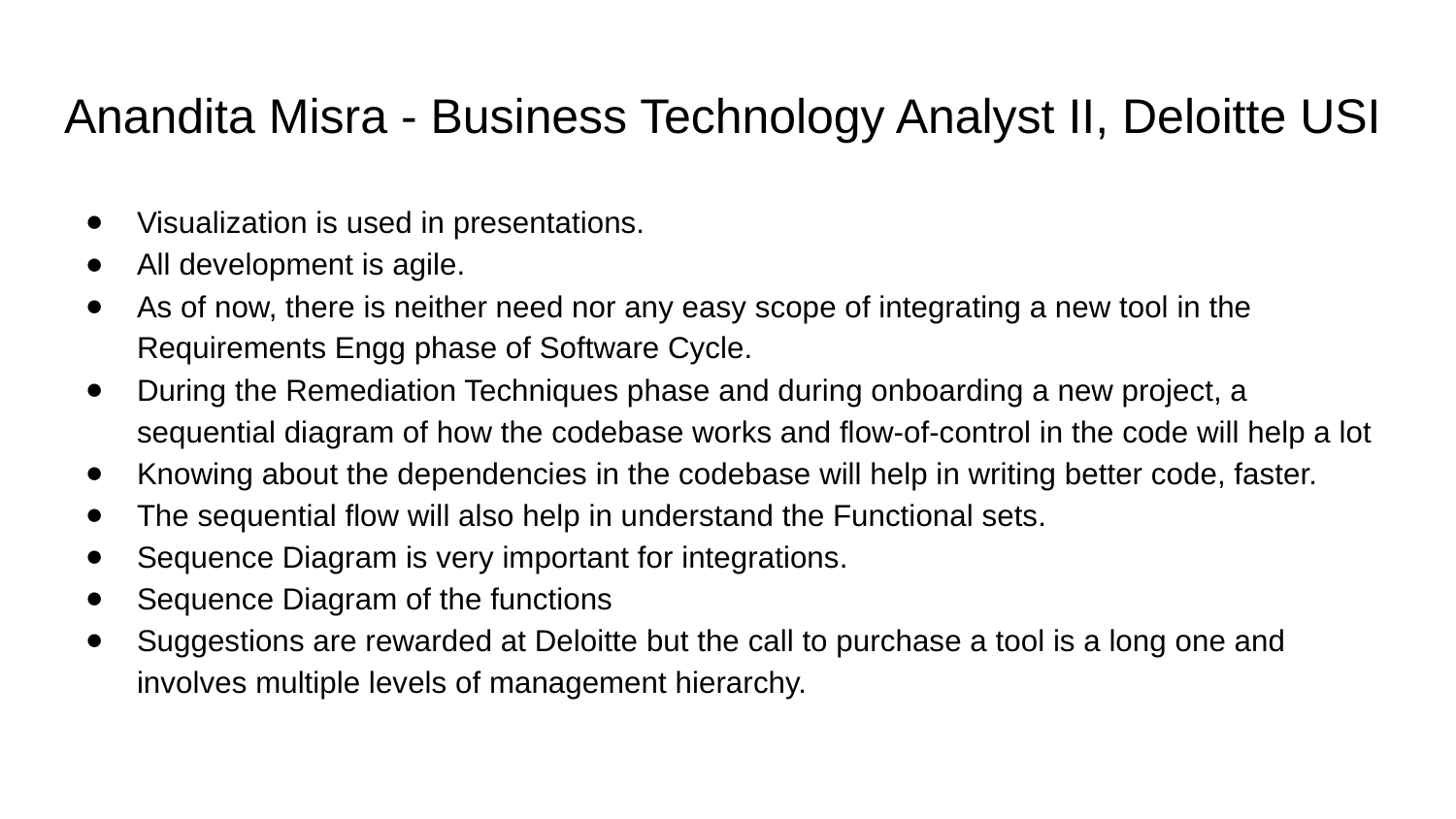

# Anandita Misra - Business Technology Analyst II, Deloitte USI

Visualization is used in presentations.
All development is agile.
As of now, there is neither need nor any easy scope of integrating a new tool in the Requirements Engg phase of Software Cycle.
During the Remediation Techniques phase and during onboarding a new project, a sequential diagram of how the codebase works and flow-of-control in the code will help a lot
Knowing about the dependencies in the codebase will help in writing better code, faster.
The sequential flow will also help in understand the Functional sets.
Sequence Diagram is very important for integrations.
Sequence Diagram of the functions
Suggestions are rewarded at Deloitte but the call to purchase a tool is a long one and involves multiple levels of management hierarchy.